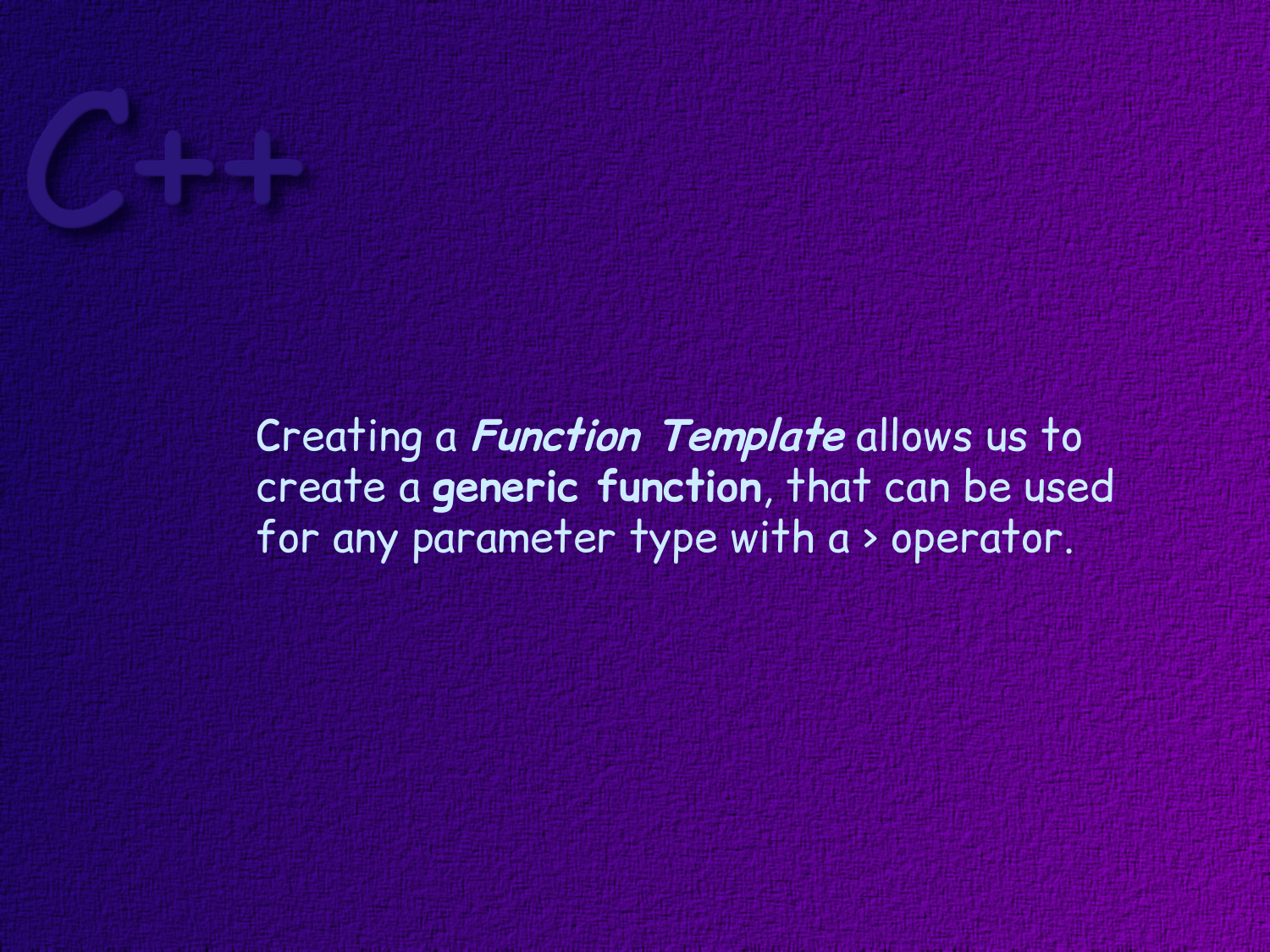

Creating a Function Template allows us to
create a generic function, that can be used
for any parameter type with a > operator.